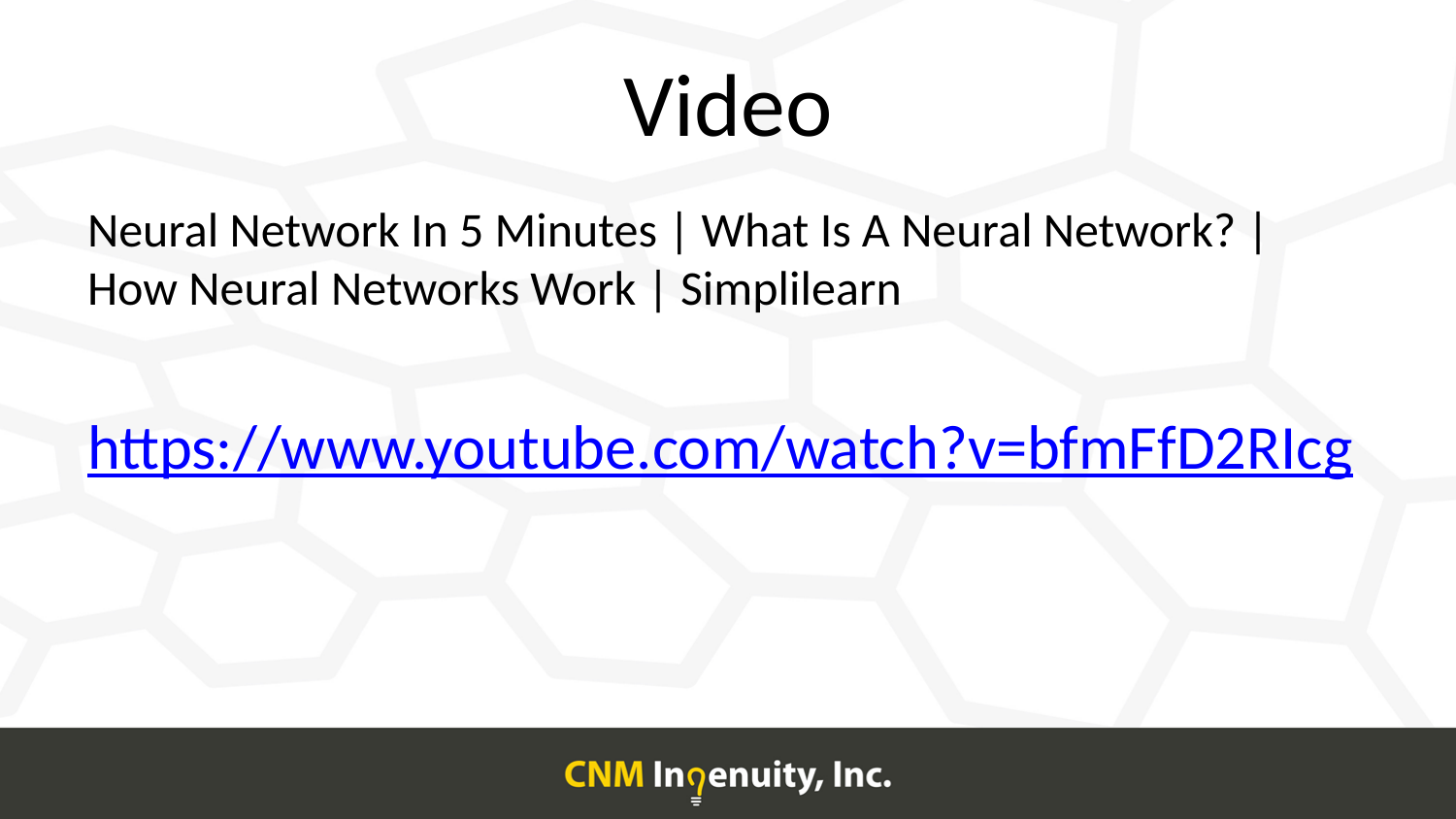

# Video
Neural Network In 5 Minutes | What Is A Neural Network? | How Neural Networks Work | Simplilearn

https://www.youtube.com/watch?v=bfmFfD2RIcg